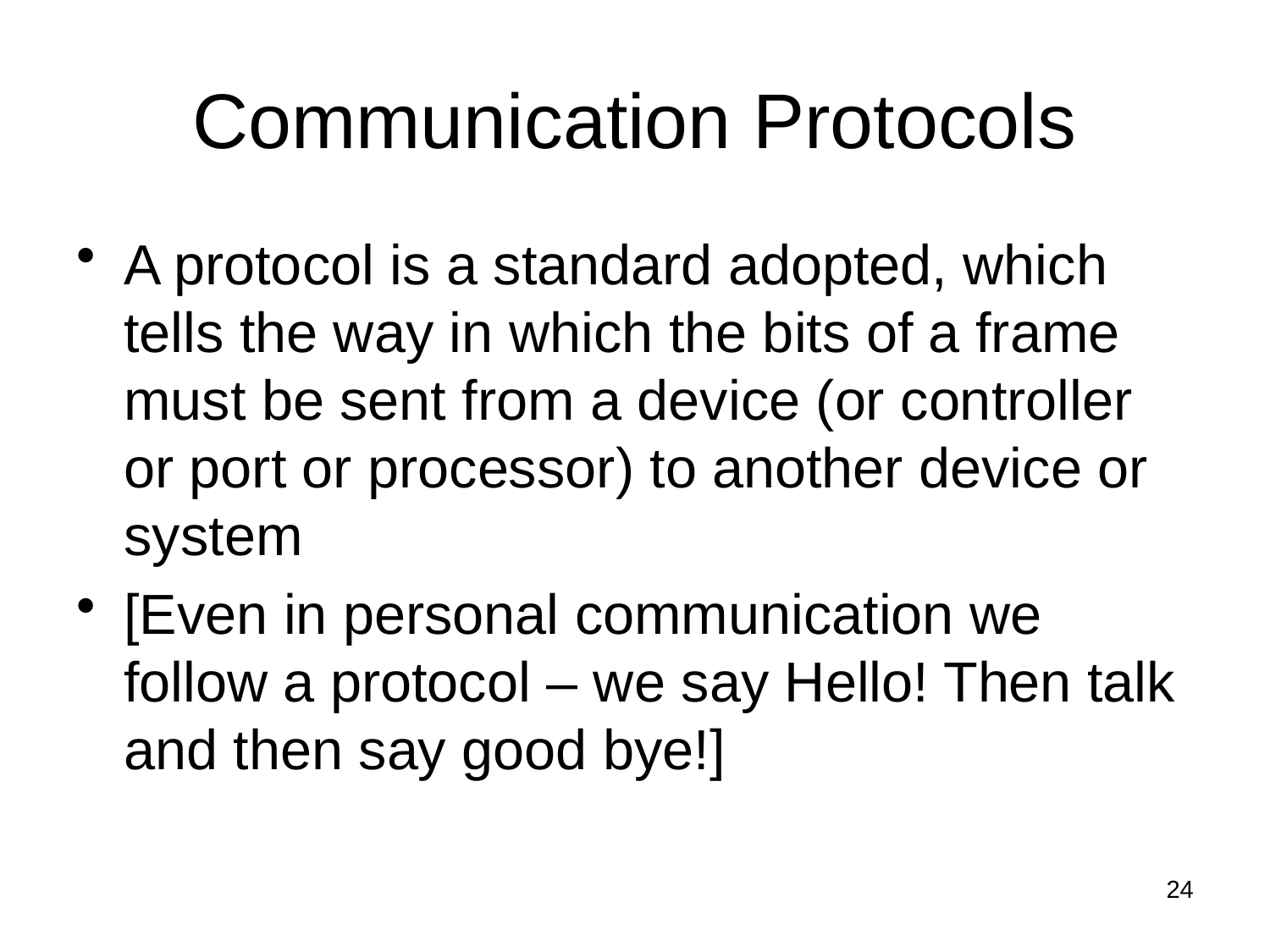

# Communication Protocols
A protocol is a standard adopted, which tells the way in which the bits of a frame must be sent from a device (or controller or port or processor) to another device or system
[Even in personal communication we follow a protocol – we say Hello! Then talk and then say good bye!]
24